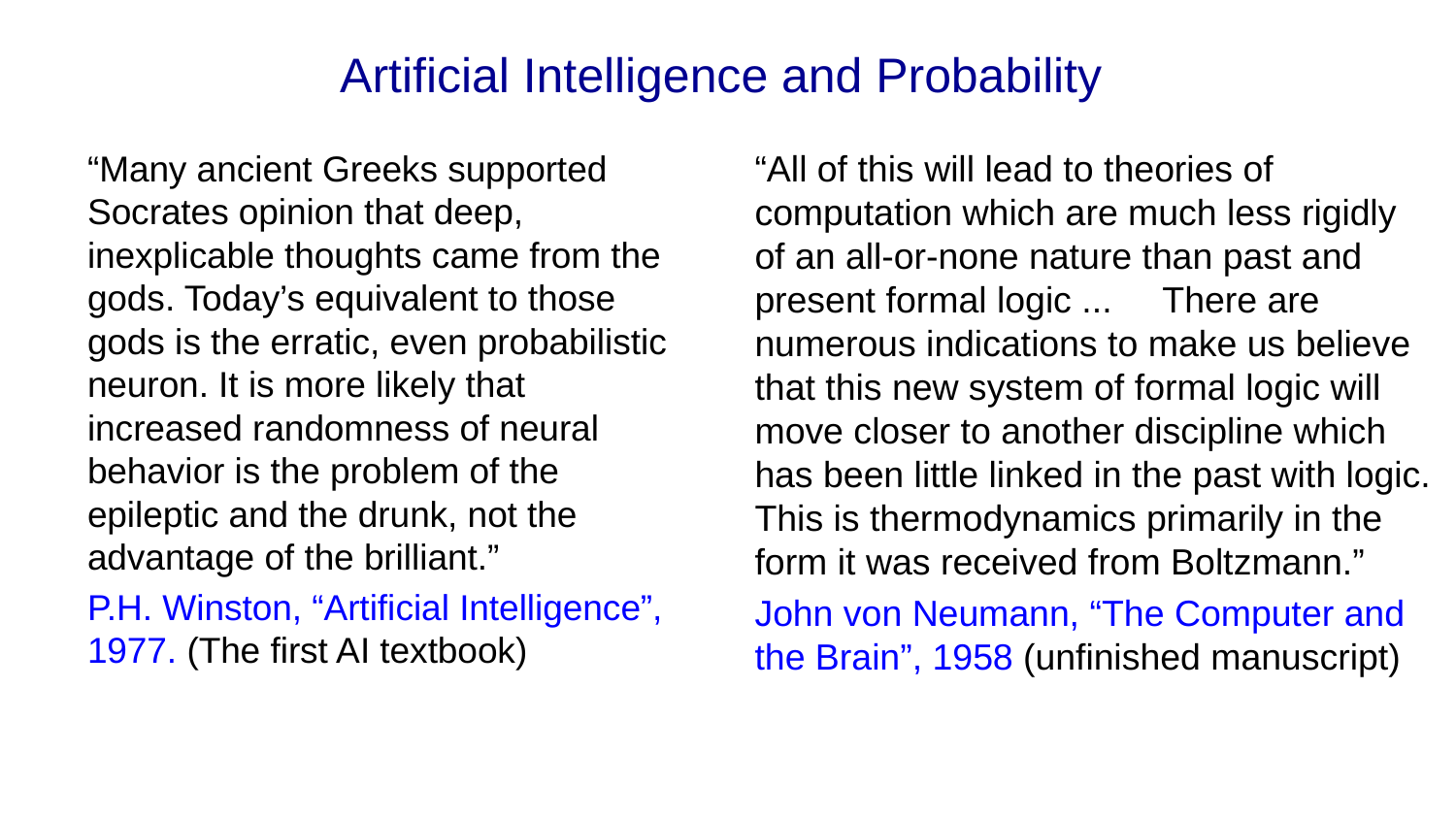

# Artificial Intelligence and Probability
“Many ancient Greeks supported Socrates opinion that deep, inexplicable thoughts came from the gods. Today’s equivalent to those gods is the erratic, even probabilistic neuron. It is more likely that increased randomness of neural behavior is the problem of the epileptic and the drunk, not the advantage of the brilliant.”
P.H. Winston, “Artificial Intelligence”, 1977. (The first AI textbook)
“All of this will lead to theories of computation which are much less rigidly  of an all-or-none nature than past and present formal logic ...     There are numerous indications to make us believe that this new system of formal logic will move closer to another discipline which has been little linked in the past with logic. This is thermodynamics primarily in the form it was received from Boltzmann.”
John von Neumann, “The Computer and the Brain”, 1958 (unfinished manuscript)